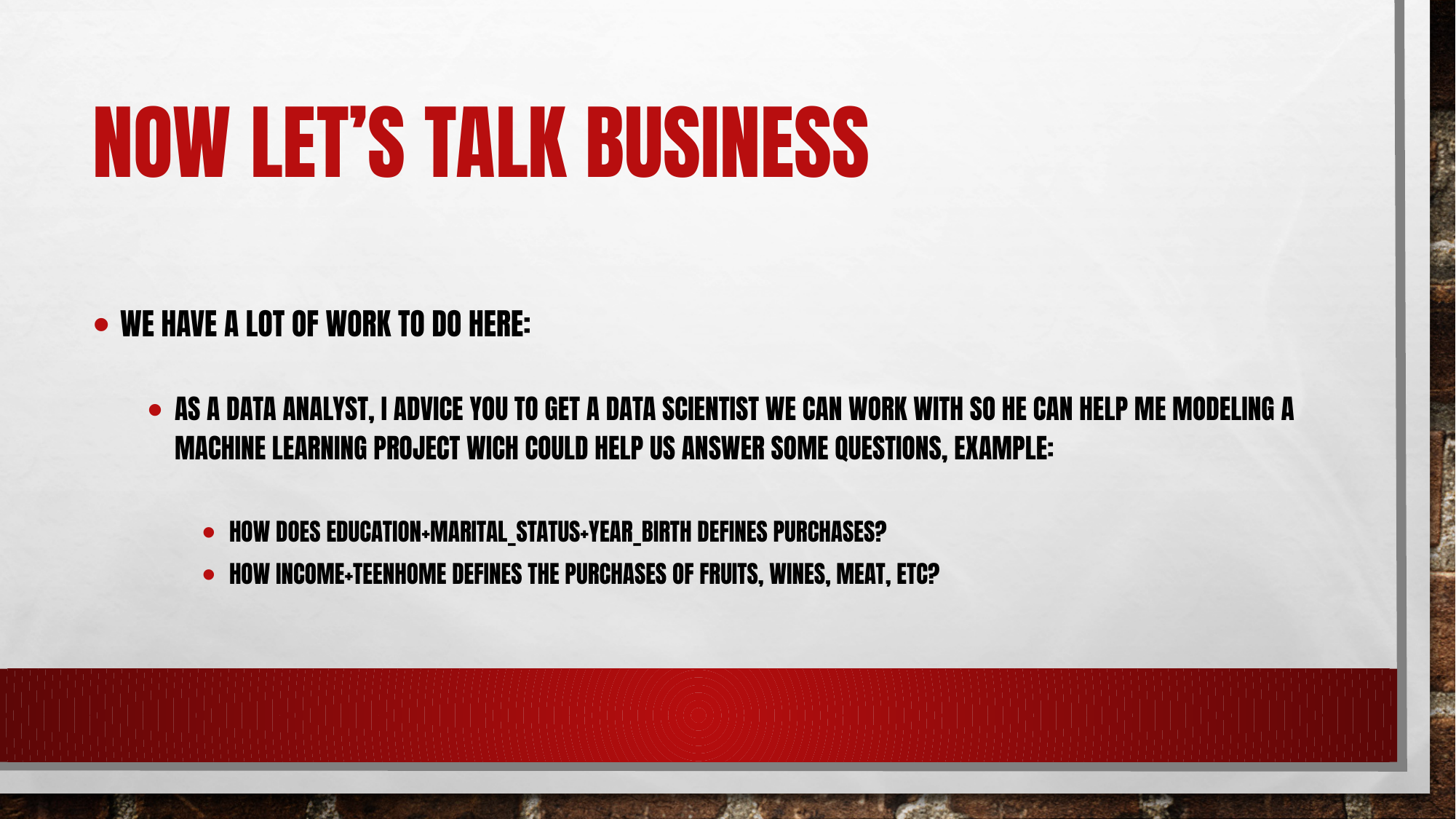

# Now let’s talk business
WE have a lot of work to do here:
As a data analyst, i advice you to get a data scientist we can work with so he can help me modeling a machine learning Project wich could help us answer some questions, example:
How does education+Marital_Status+year_birth defines purchases?
How income+teenhome defines the purchases of fruits, wines, meat, etc?